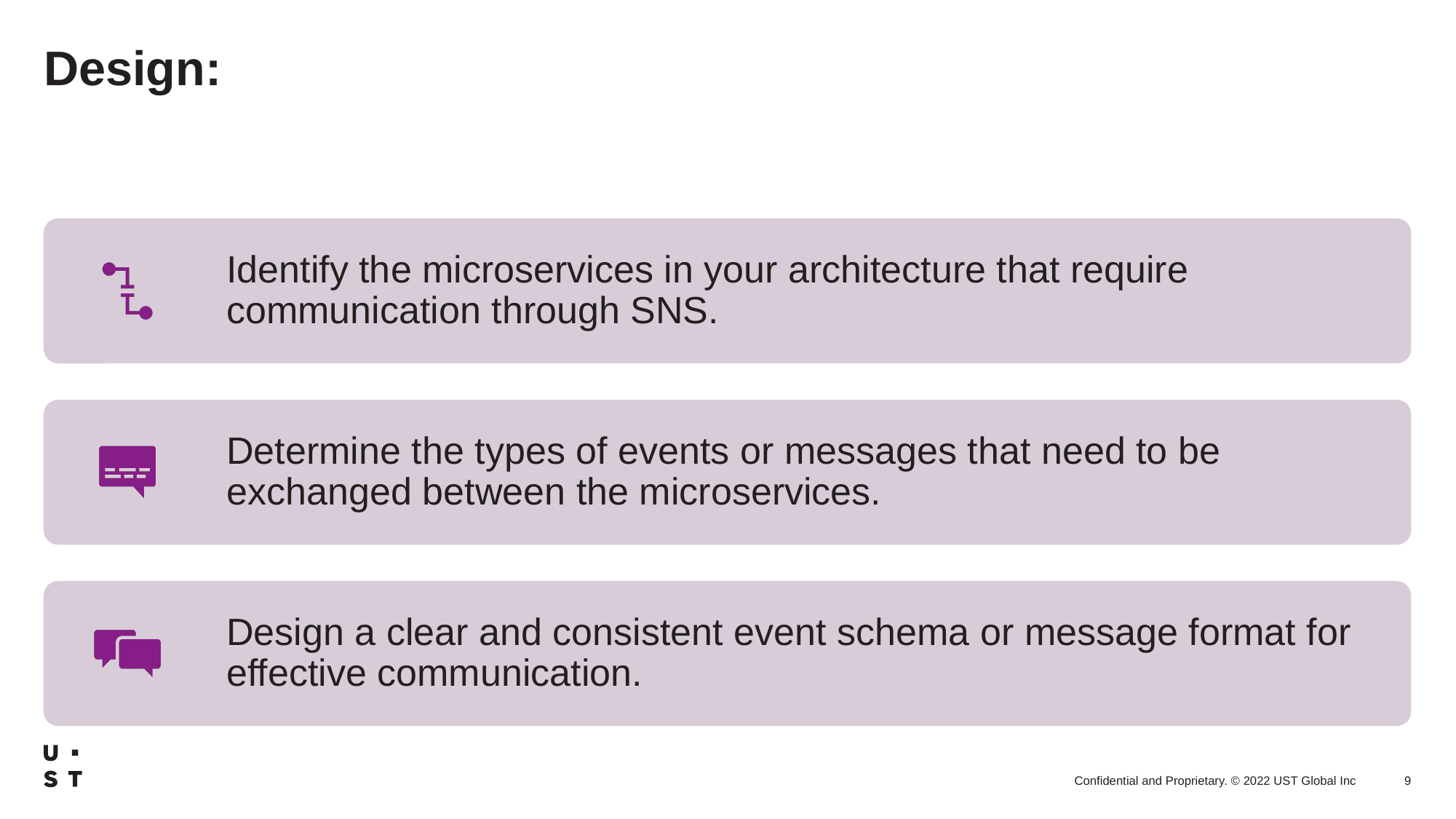

# Design:
Identify the microservices in your architecture that require communication through SNS.
Determine the types of events or messages that need to be exchanged between the microservices.
Design a clear and consistent event schema or message format for effective communication.